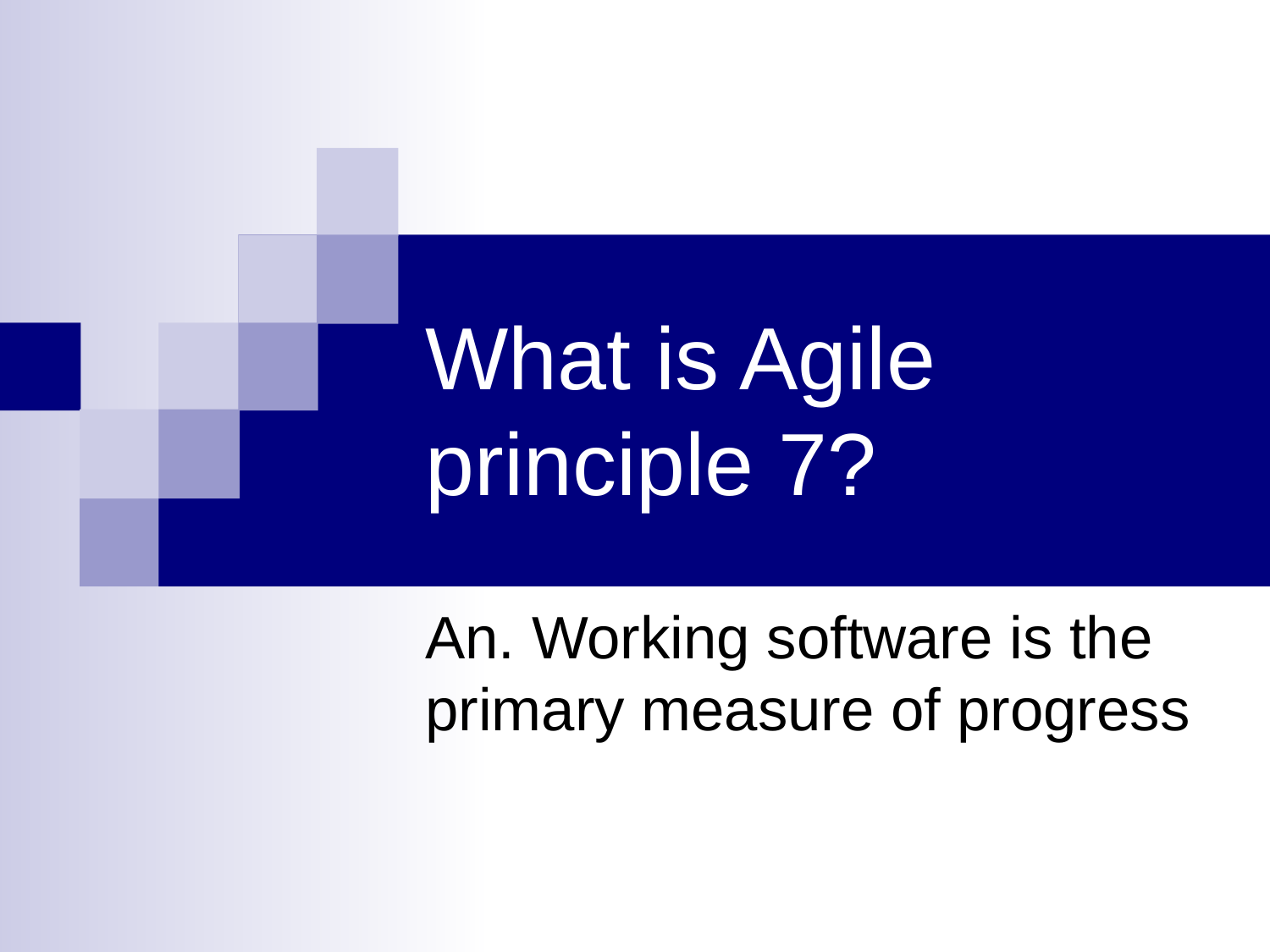

# What is Agile principle 7?
An. Working software is the primary measure of progress